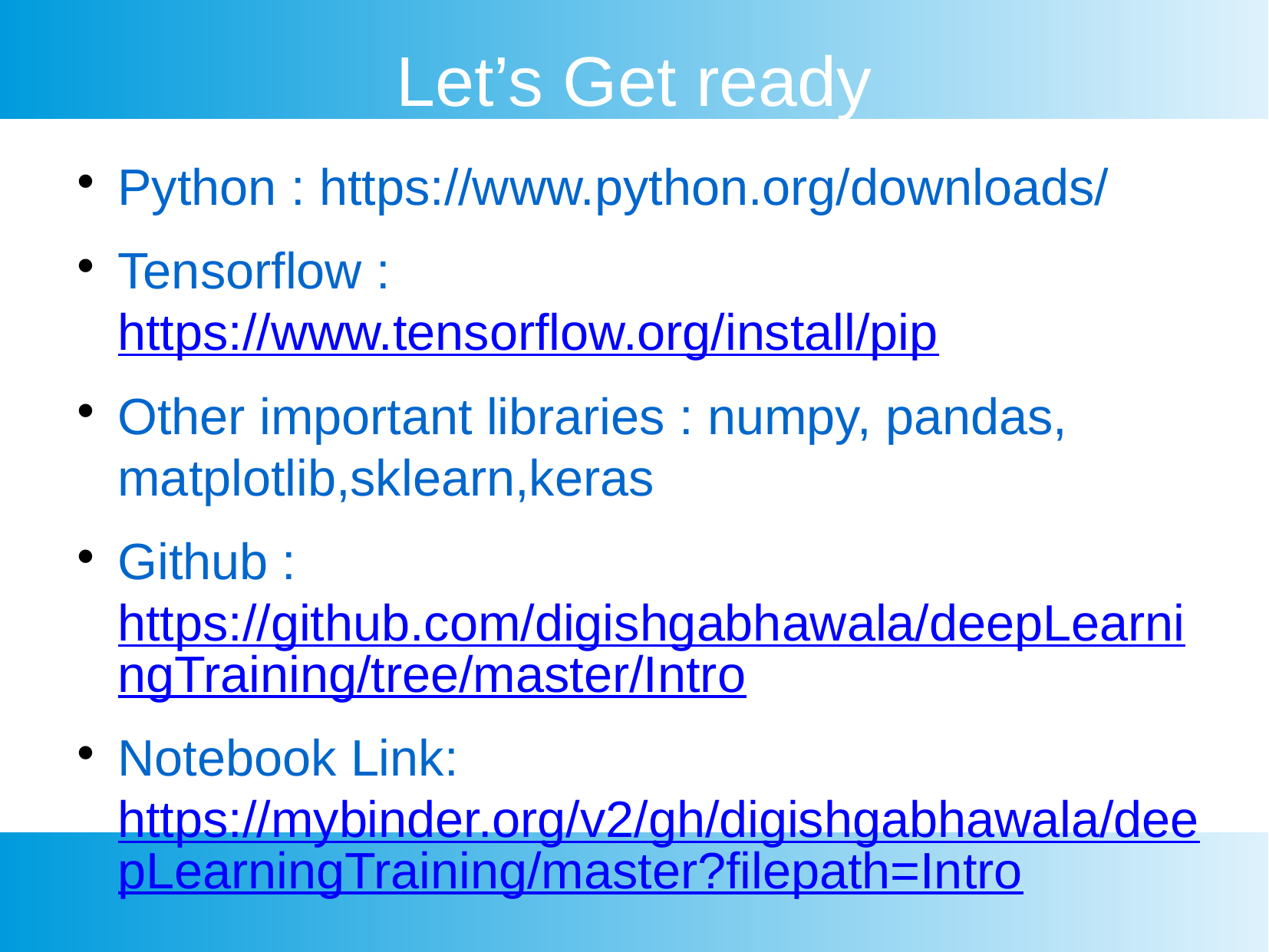

Let’s Get ready
Python : https://www.python.org/downloads/
Tensorflow : https://www.tensorflow.org/install/pip
Other important libraries : numpy, pandas, matplotlib,sklearn,keras
Github : https://github.com/digishgabhawala/deepLearningTraining/tree/master/Intro
Notebook Link: https://mybinder.org/v2/gh/digishgabhawala/deepLearningTraining/master?filepath=Intro